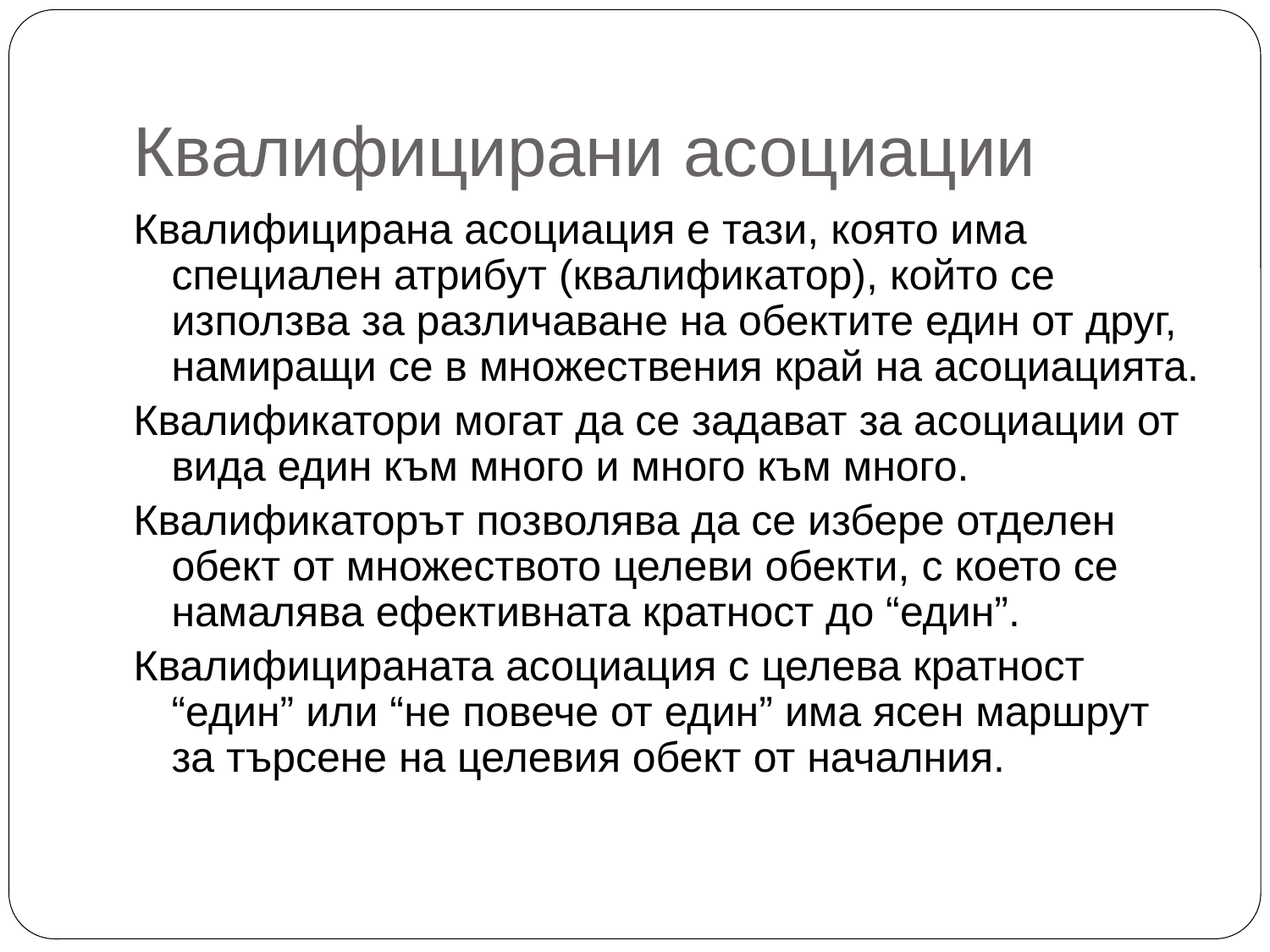

# Квалифицирани асоциации
Квалифицирана асоциация е тази, която има специален атрибут (квалификатор), който се използва за различаване на обектите един от друг, намиращи се в множествения край на асоциацията.
Квалификатори могат да се задават за асоциации от вида един към много и много към много.
Квалификаторът позволява да се избере отделен обект от множеството целеви обекти, с което се намалява ефективната кратност до “един”.
Квалифицираната асоциация с целева кратност “един” или “не повече от един” има ясен маршрут за търсене на целевия обект от началния.